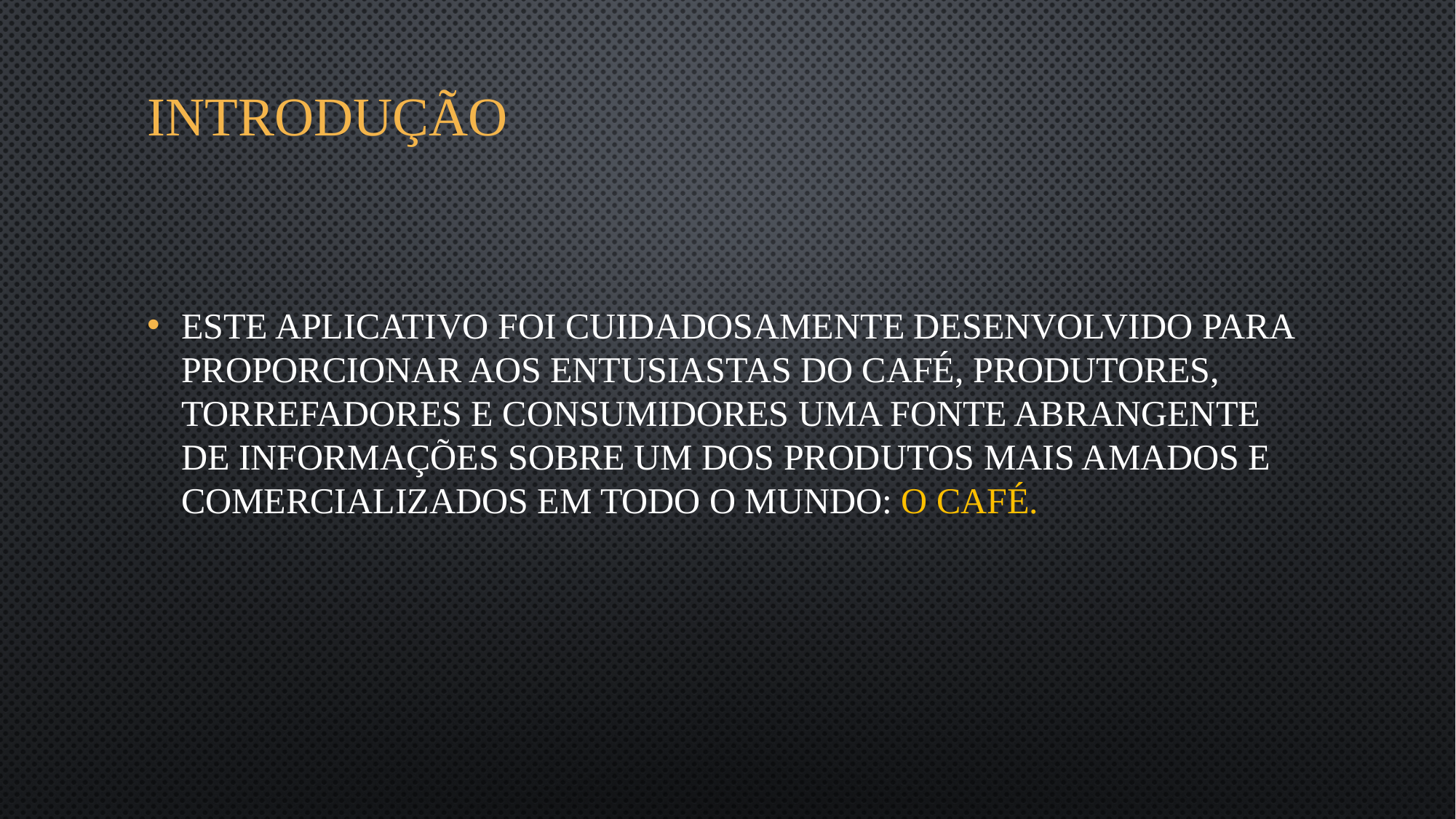

# Introdução
Este aplicativo foi cuidadosamente desenvolvido para proporcionar aos entusiastas do café, produtores, torrefadores e consumidores uma fonte abrangente de informações sobre um dos produtos mais amados e comercializados em todo o mundo: o café.